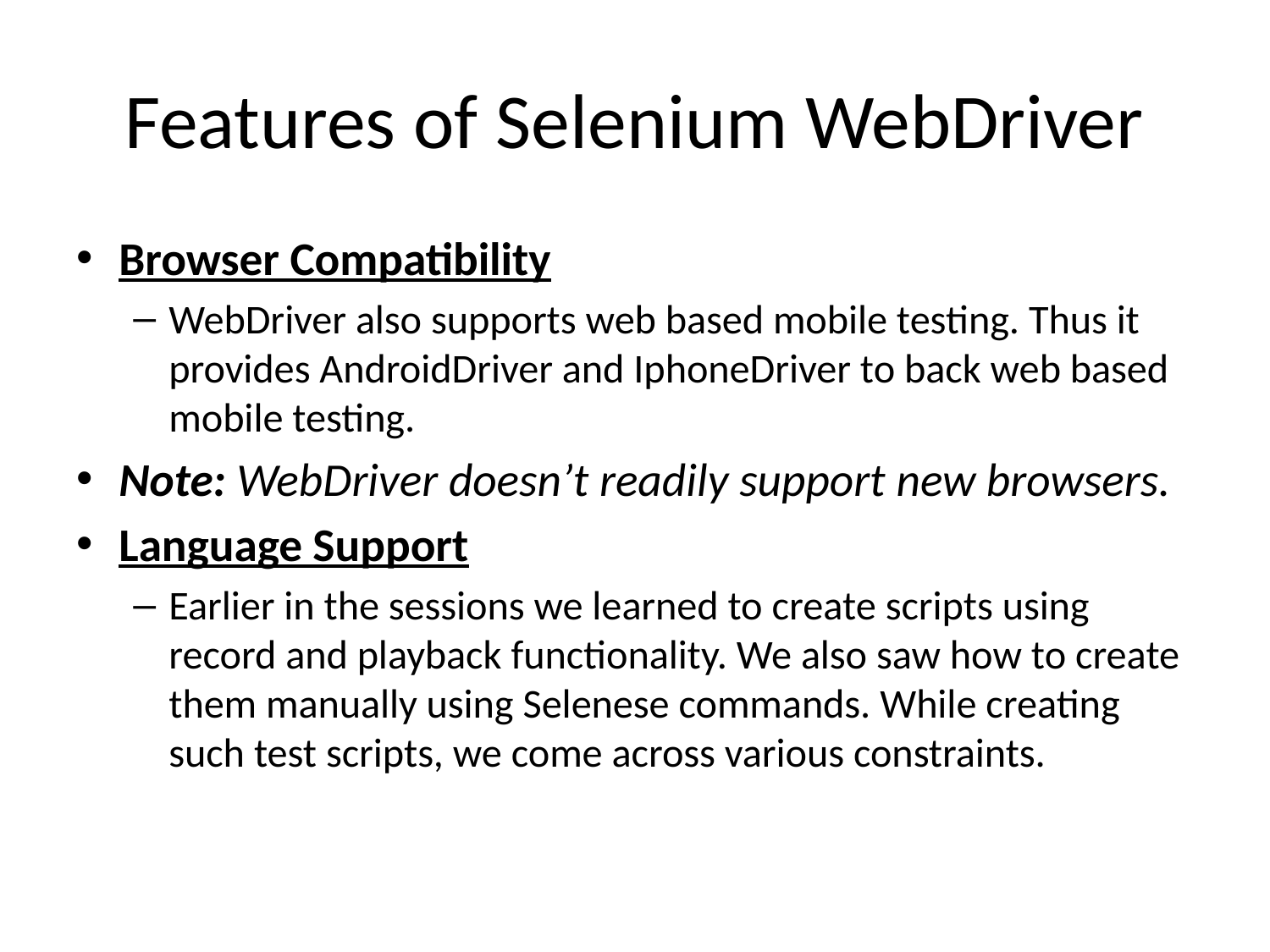

# Features of Selenium WebDriver
Browser Compatibility
WebDriver also supports web based mobile testing. Thus it provides AndroidDriver and IphoneDriver to back web based mobile testing.
Note: WebDriver doesn’t readily support new browsers.
Language Support
Earlier in the sessions we learned to create scripts using record and playback functionality. We also saw how to create them manually using Selenese commands. While creating such test scripts, we come across various constraints.